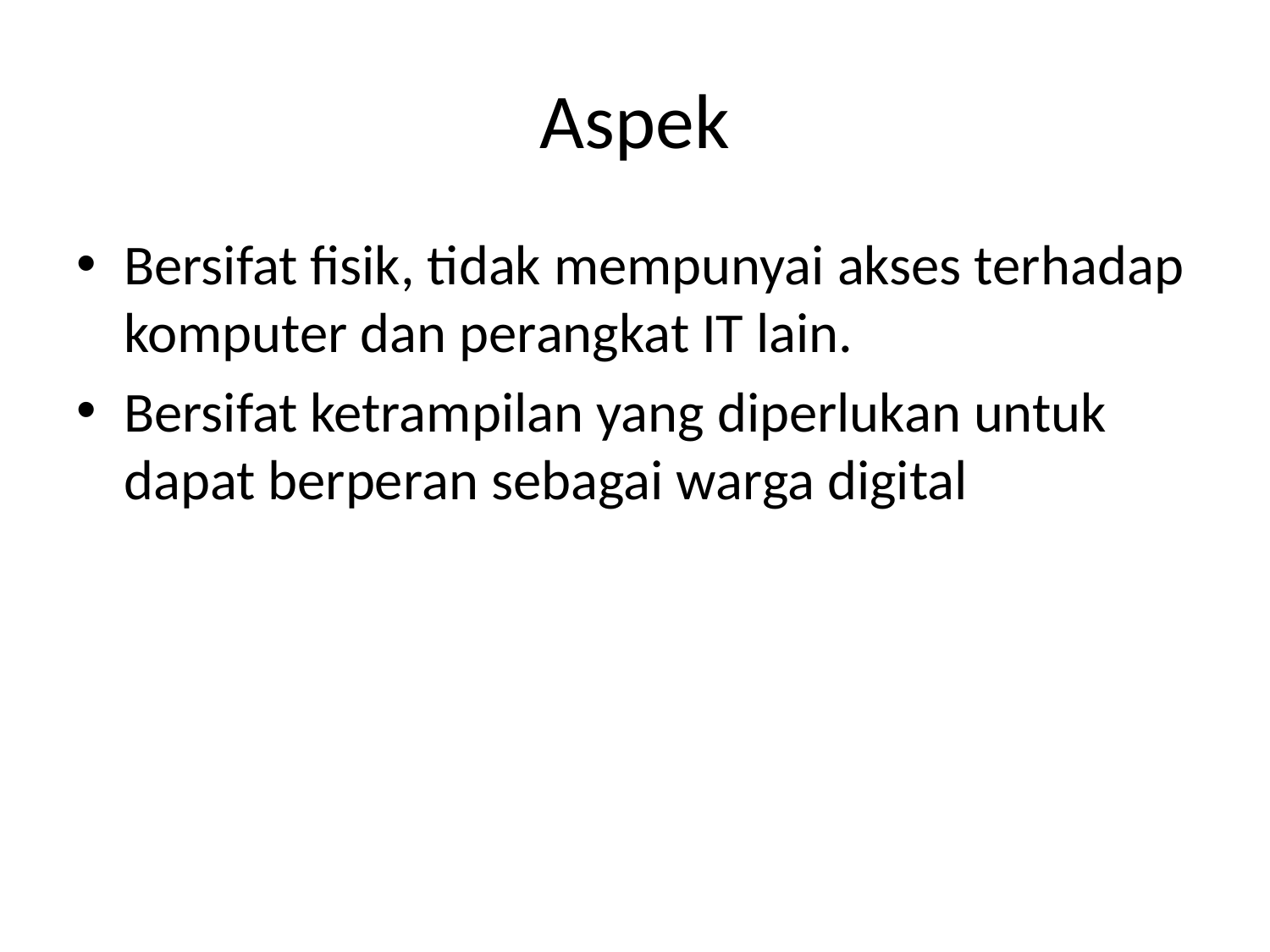

# Aspek
Bersifat fisik, tidak mempunyai akses terhadap komputer dan perangkat IT lain.
Bersifat ketrampilan yang diperlukan untuk dapat berperan sebagai warga digital